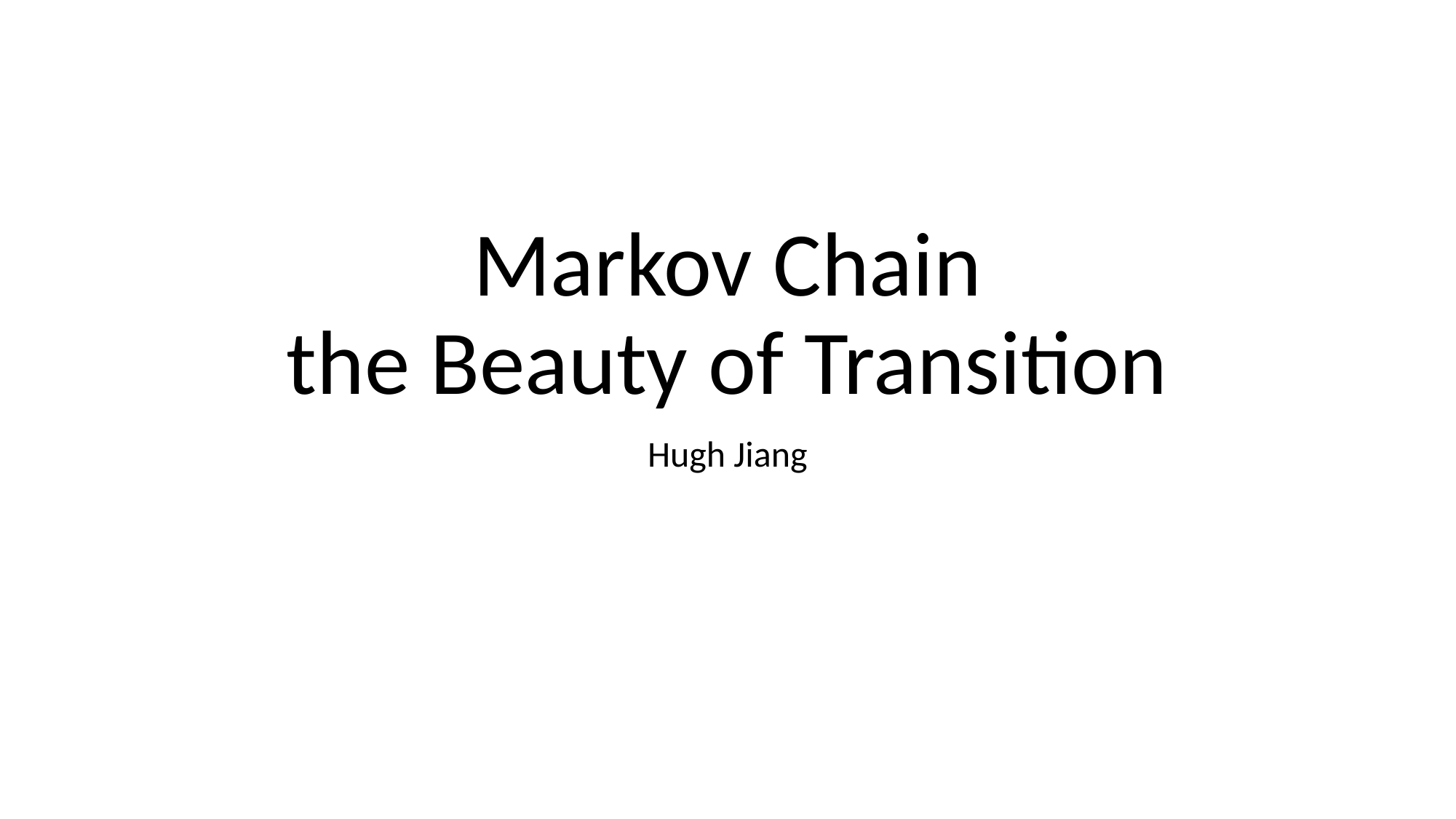

# Markov Chain the Beauty of Transition
Hugh Jiang